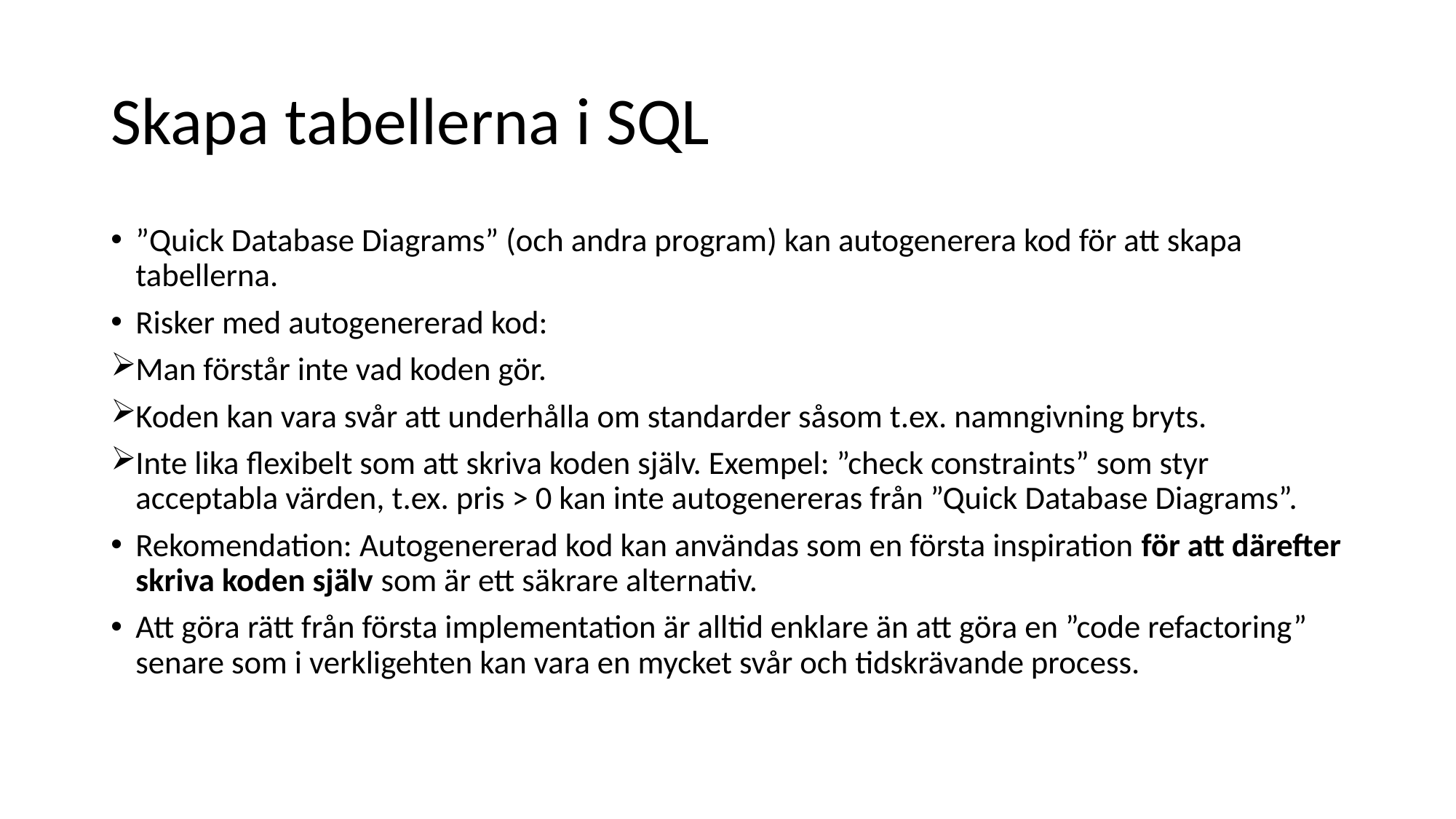

# Skapa tabellerna i SQL
”Quick Database Diagrams” (och andra program) kan autogenerera kod för att skapa tabellerna.
Risker med autogenererad kod:
Man förstår inte vad koden gör.
Koden kan vara svår att underhålla om standarder såsom t.ex. namngivning bryts.
Inte lika flexibelt som att skriva koden själv. Exempel: ”check constraints” som styr acceptabla värden, t.ex. pris > 0 kan inte autogenereras från ”Quick Database Diagrams”.
Rekomendation: Autogenererad kod kan användas som en första inspiration för att därefter skriva koden själv som är ett säkrare alternativ.
Att göra rätt från första implementation är alltid enklare än att göra en ”code refactoring” senare som i verkligehten kan vara en mycket svår och tidskrävande process.